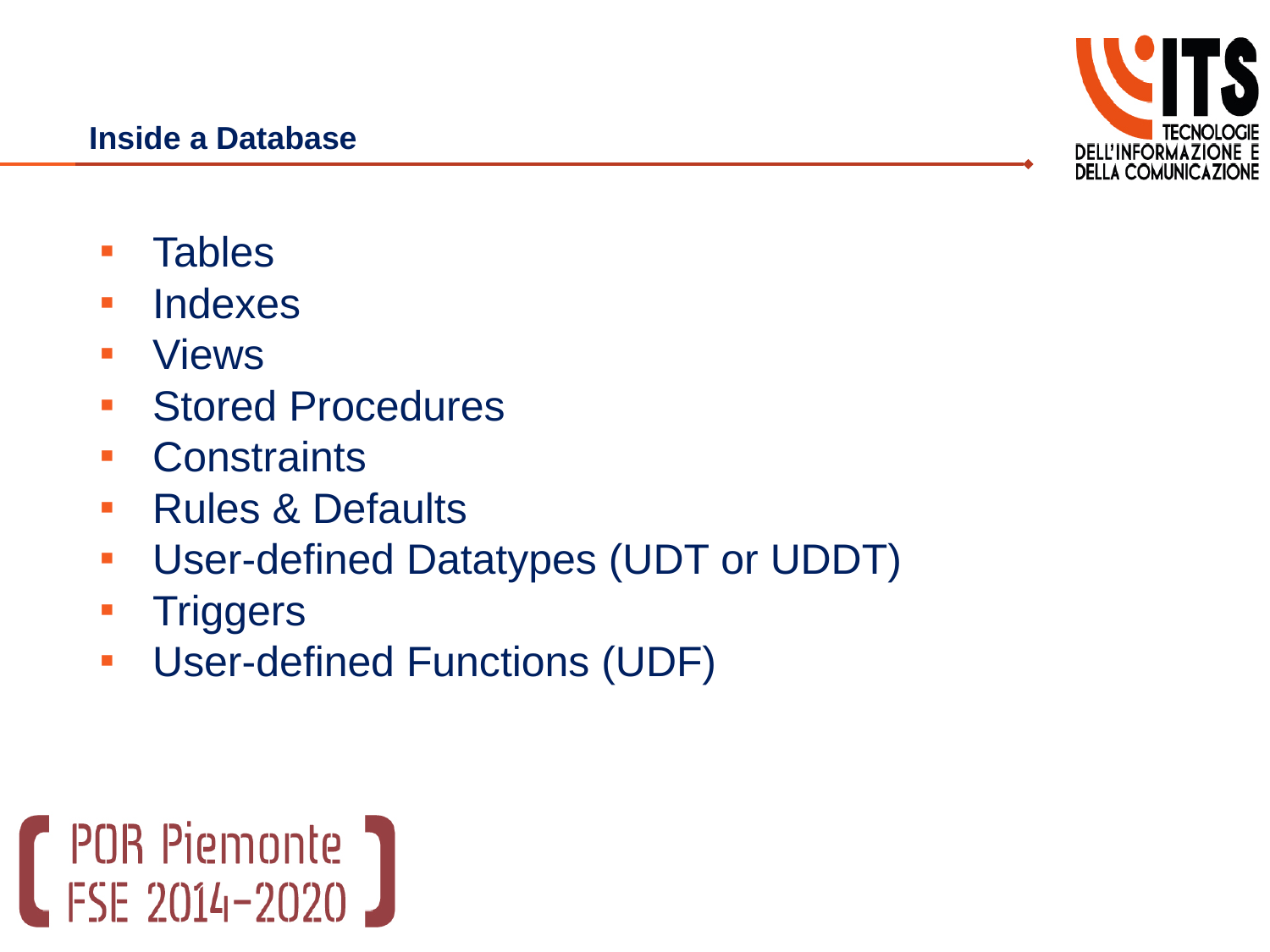

# Inside a Database
Tables
Indexes
Views
Stored Procedures
Constraints
Rules & Defaults
User-defined Datatypes (UDT or UDDT)
Triggers
User-defined Functions (UDF)